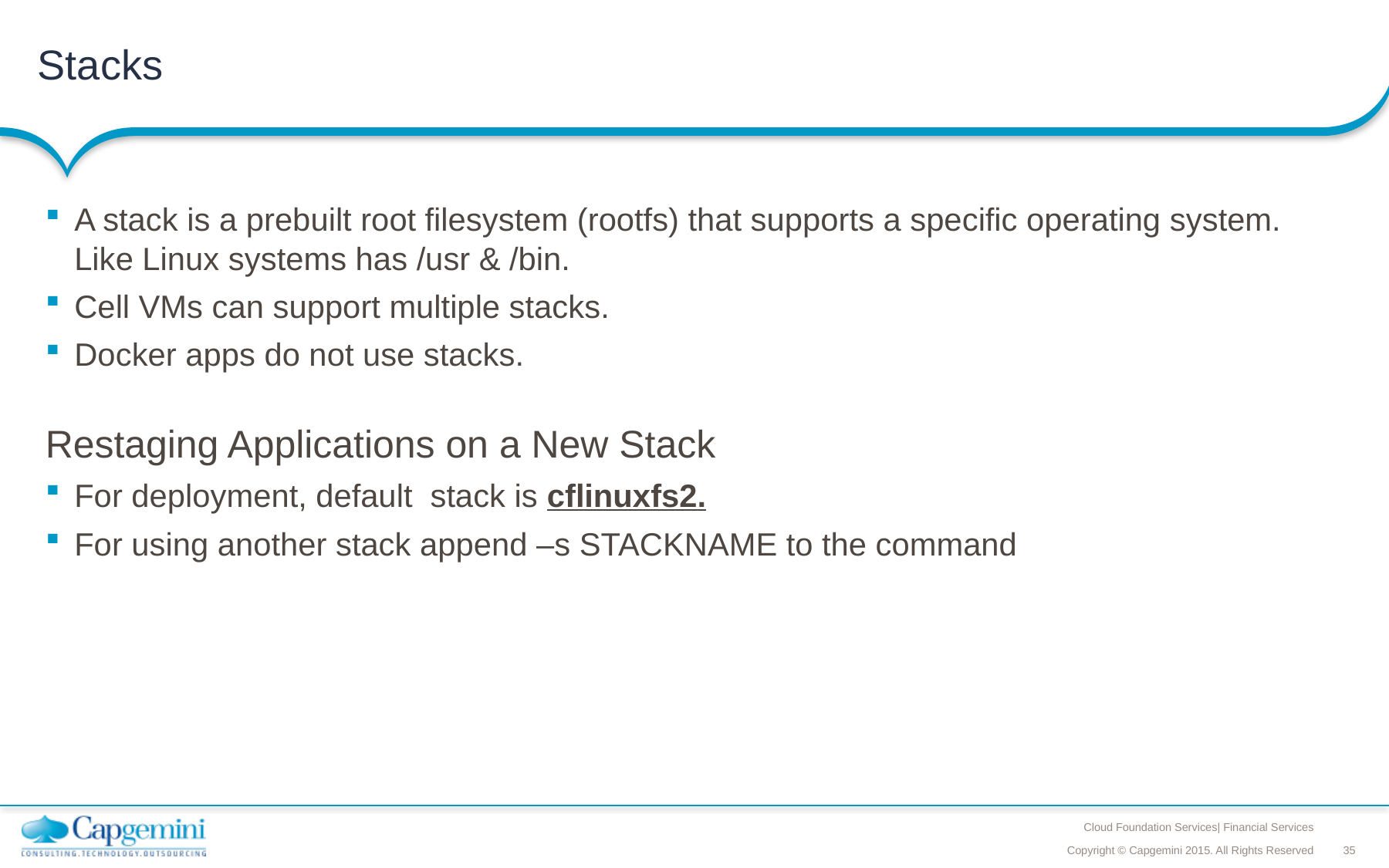

# Stacks
A stack is a prebuilt root filesystem (rootfs) that supports a specific operating system. Like Linux systems has /usr & /bin.
Cell VMs can support multiple stacks.
Docker apps do not use stacks.

Restaging Applications on a New Stack
For deployment, default  stack is cflinuxfs2.
For using another stack append –s STACKNAME to the command